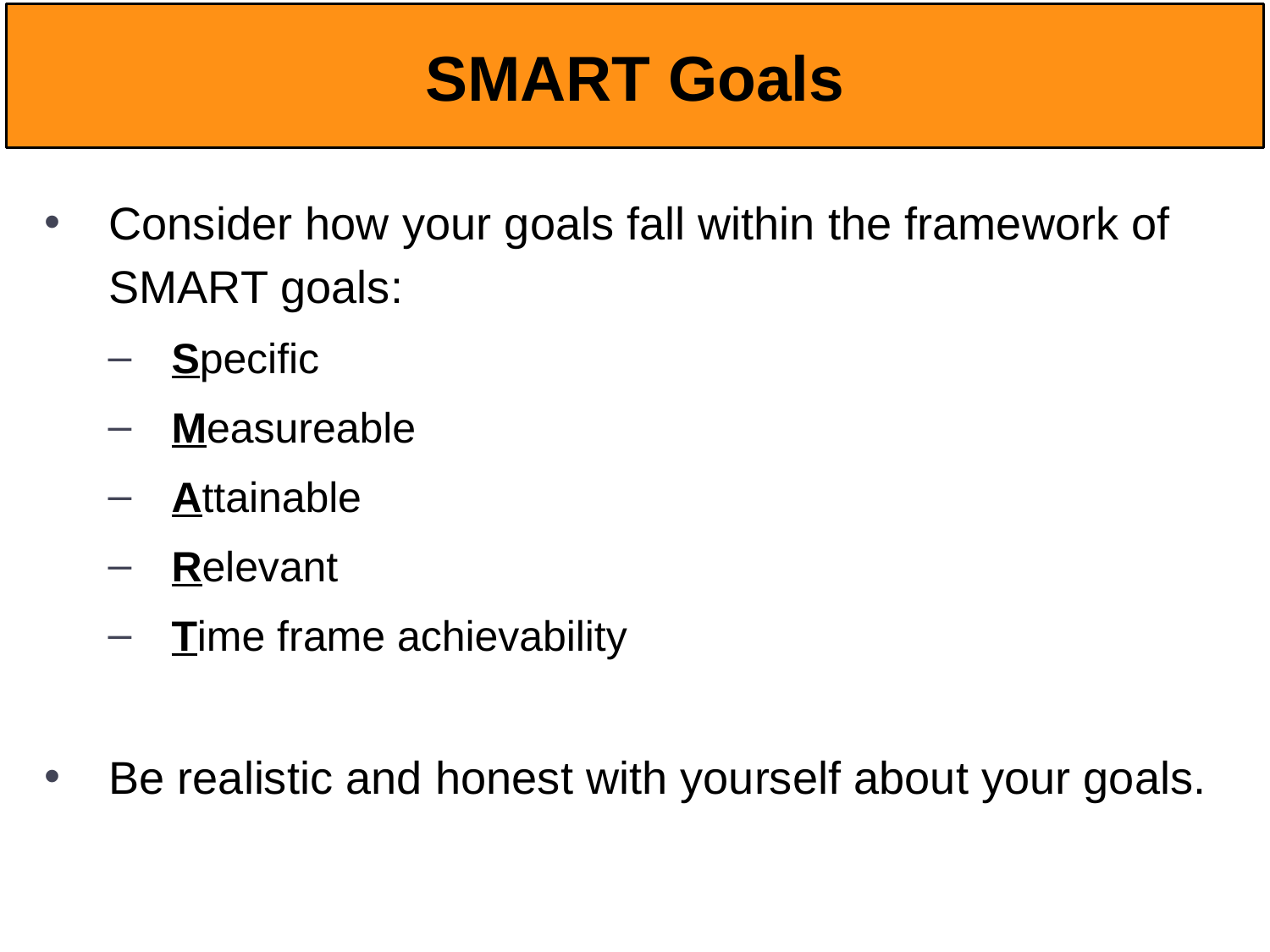

# SMART Goals
Consider how your goals fall within the framework of SMART goals:
Specific
Measureable
Attainable
Relevant
Time frame achievability

Be realistic and honest with yourself about your goals.